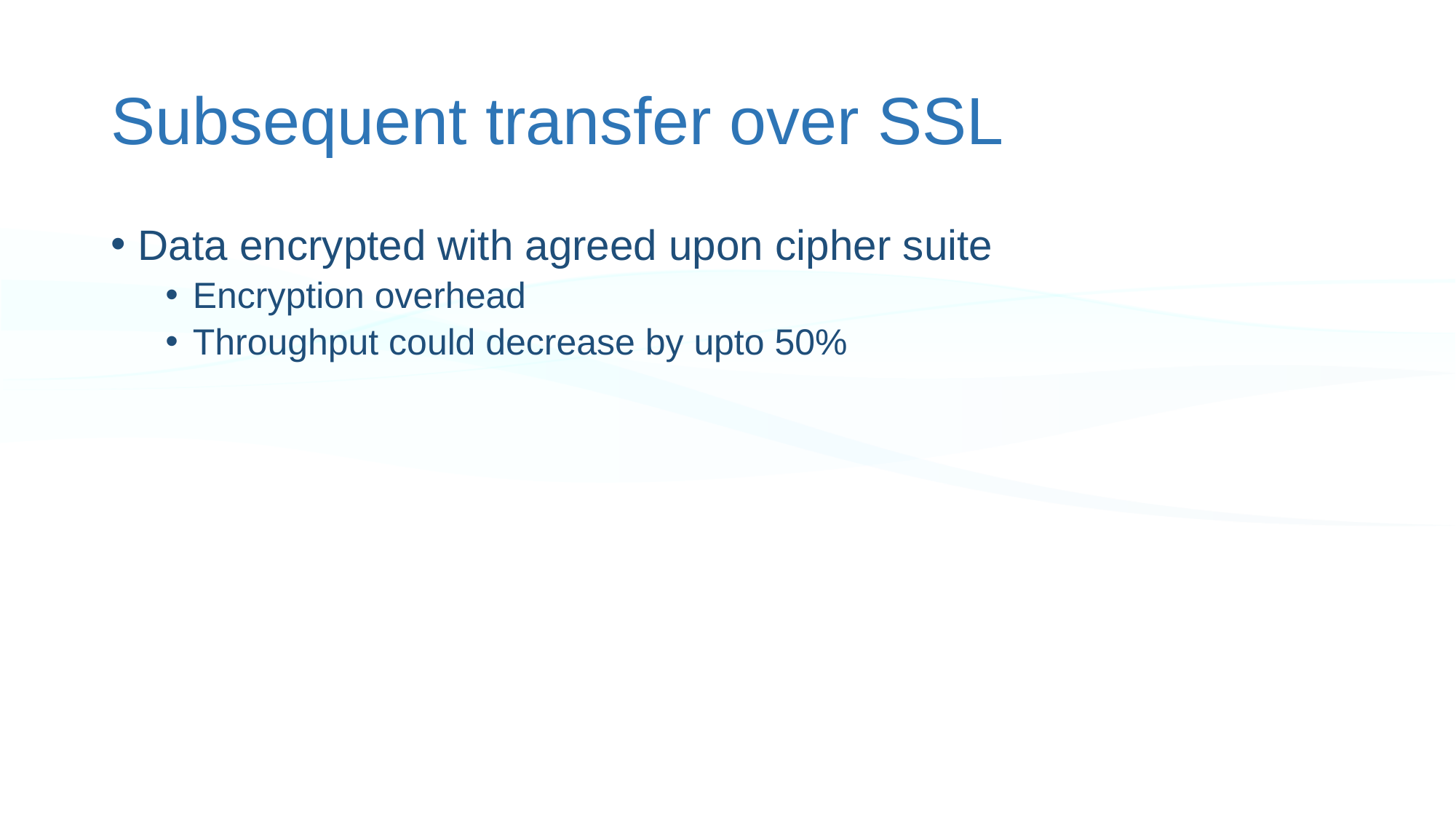

# Subsequent transfer over SSL
Data encrypted with agreed upon cipher suite
Encryption overhead
Throughput could decrease by upto 50%